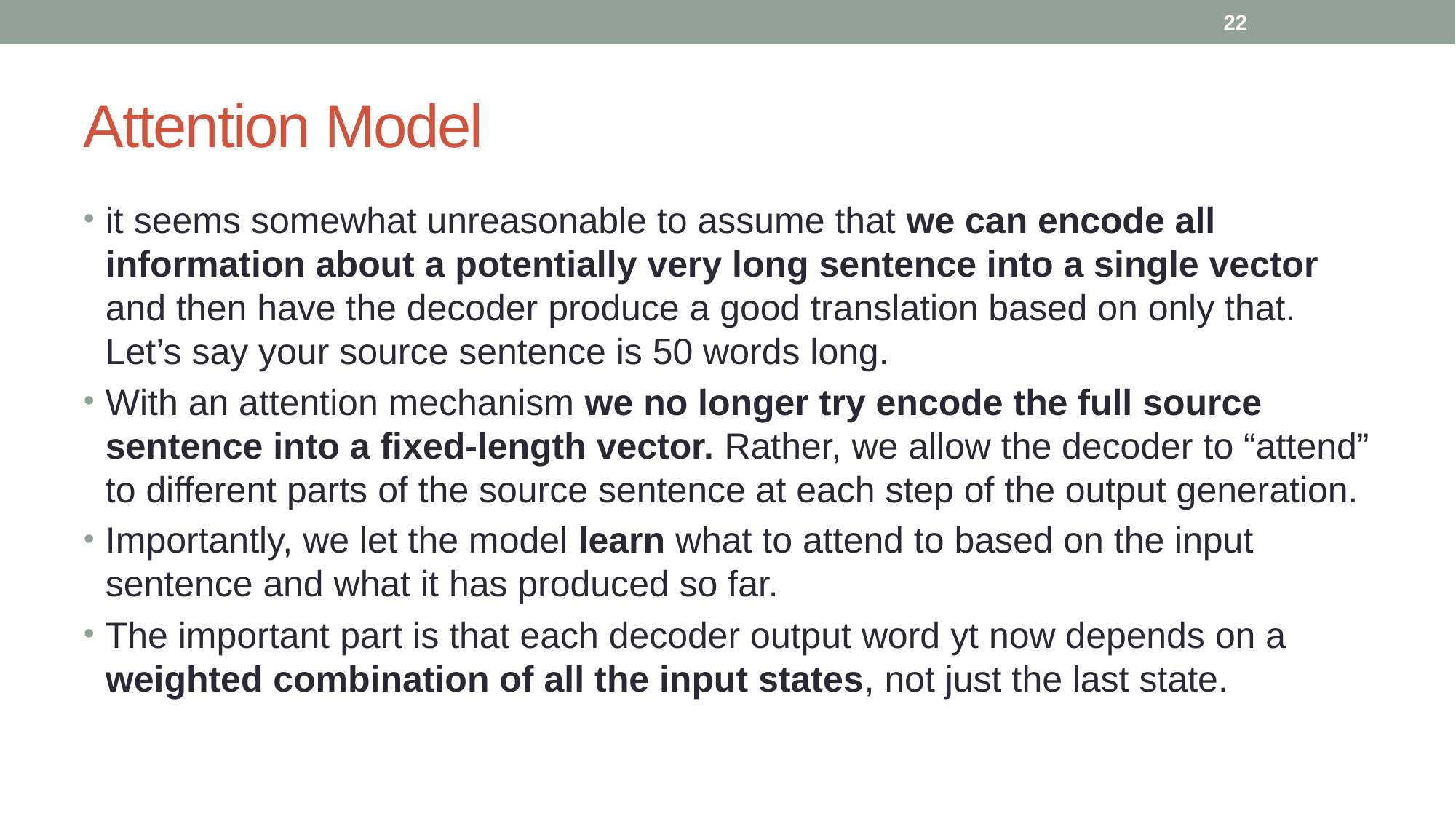

22
# Attention Model
it seems somewhat unreasonable to assume that we can encode all information about a potentially very long sentence into a single vector and then have the decoder produce a good translation based on only that. Let’s say your source sentence is 50 words long.
With an attention mechanism we no longer try encode the full source sentence into a fixed-length vector. Rather, we allow the decoder to “attend” to different parts of the source sentence at each step of the output generation.
Importantly, we let the model learn what to attend to based on the input sentence and what it has produced so far.
The important part is that each decoder output word yt now depends on a weighted combination of all the input states, not just the last state.